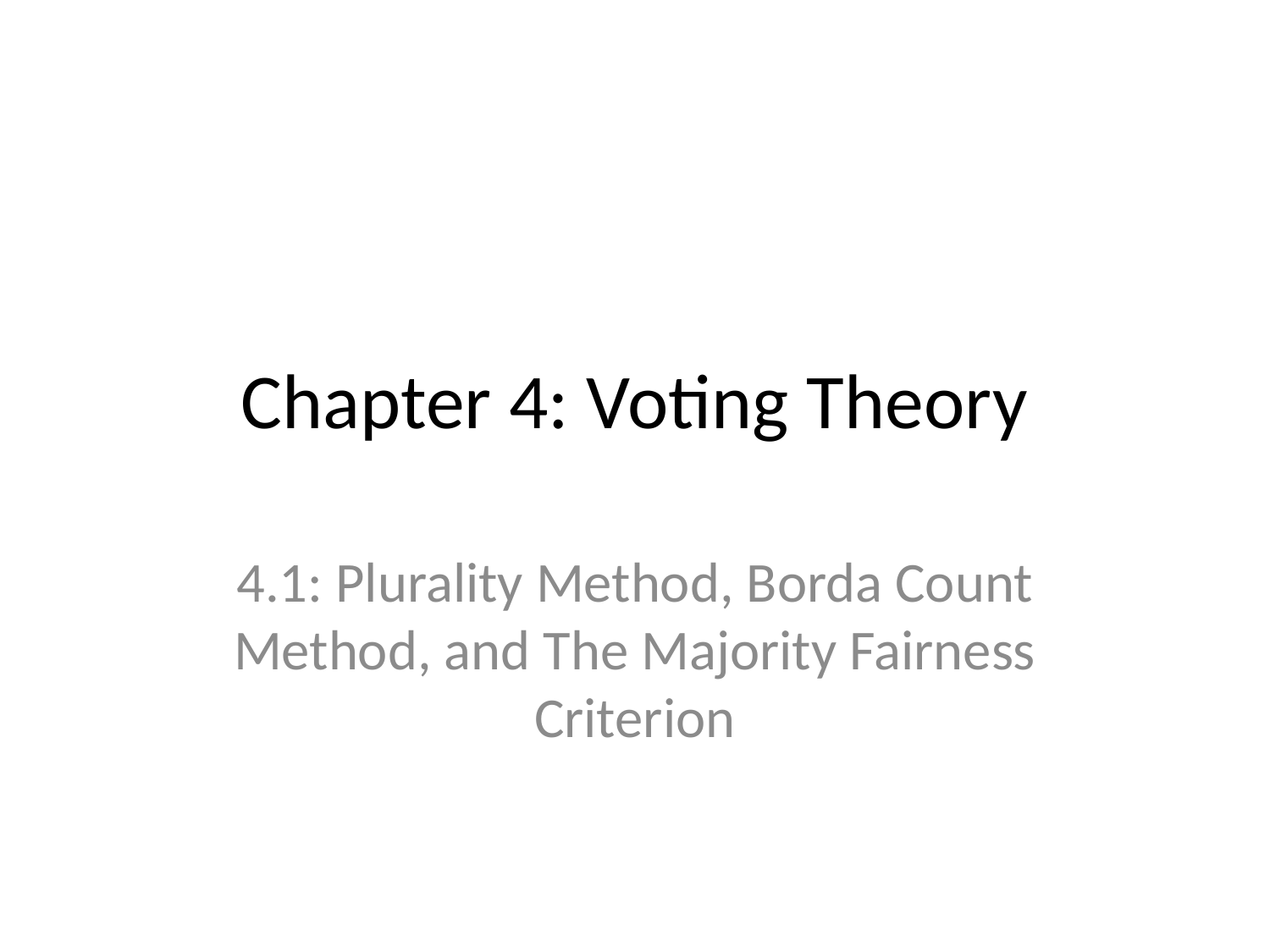

# Chapter 4: Voting Theory
4.1: Plurality Method, Borda Count Method, and The Majority Fairness Criterion